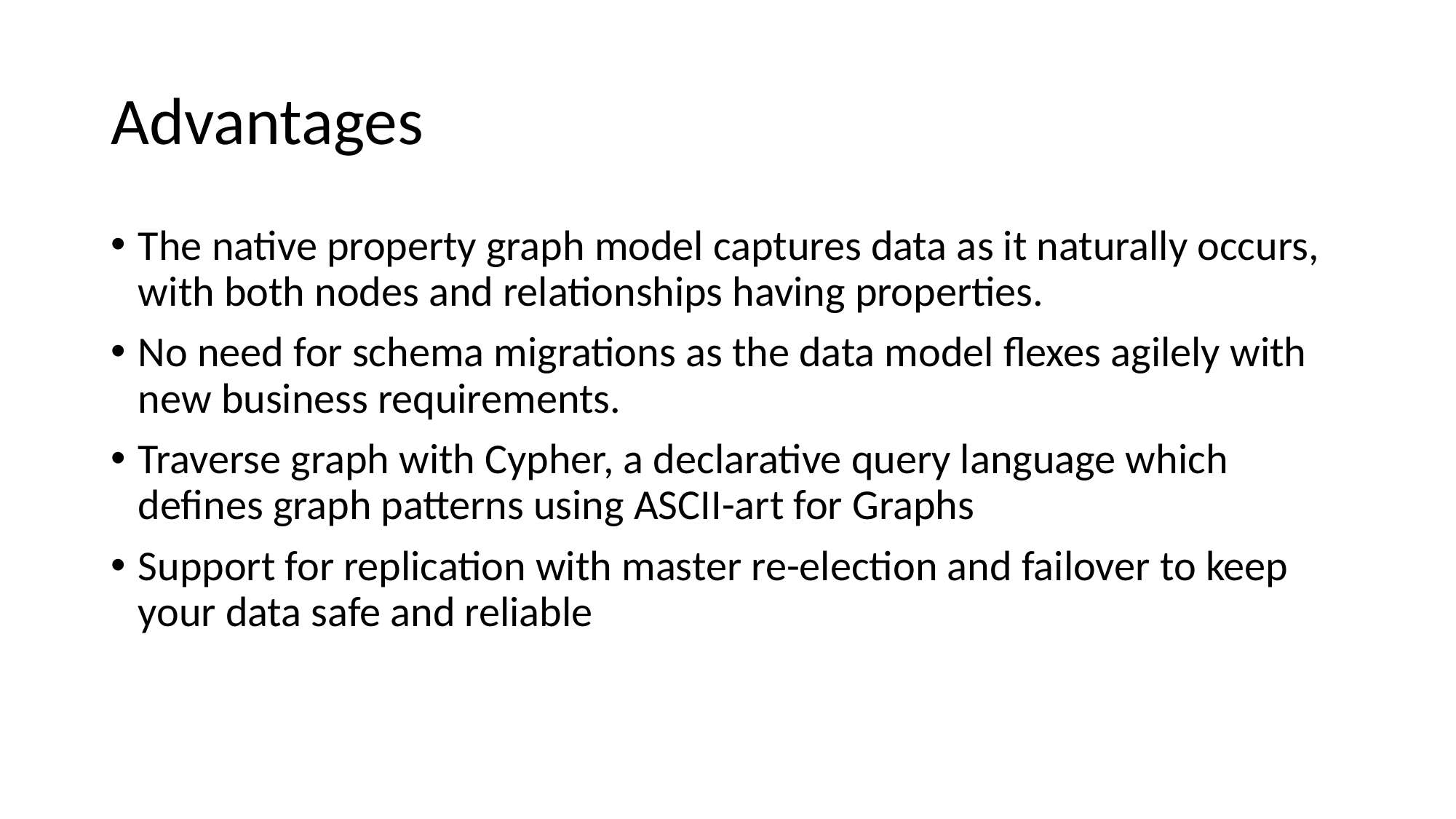

# Advantages
The native property graph model captures data as it naturally occurs, with both nodes and relationships having properties.
No need for schema migrations as the data model flexes agilely with new business requirements.
Traverse graph with Cypher, a declarative query language which defines graph patterns using ASCII-art for Graphs
Support for replication with master re-election and failover to keep your data safe and reliable